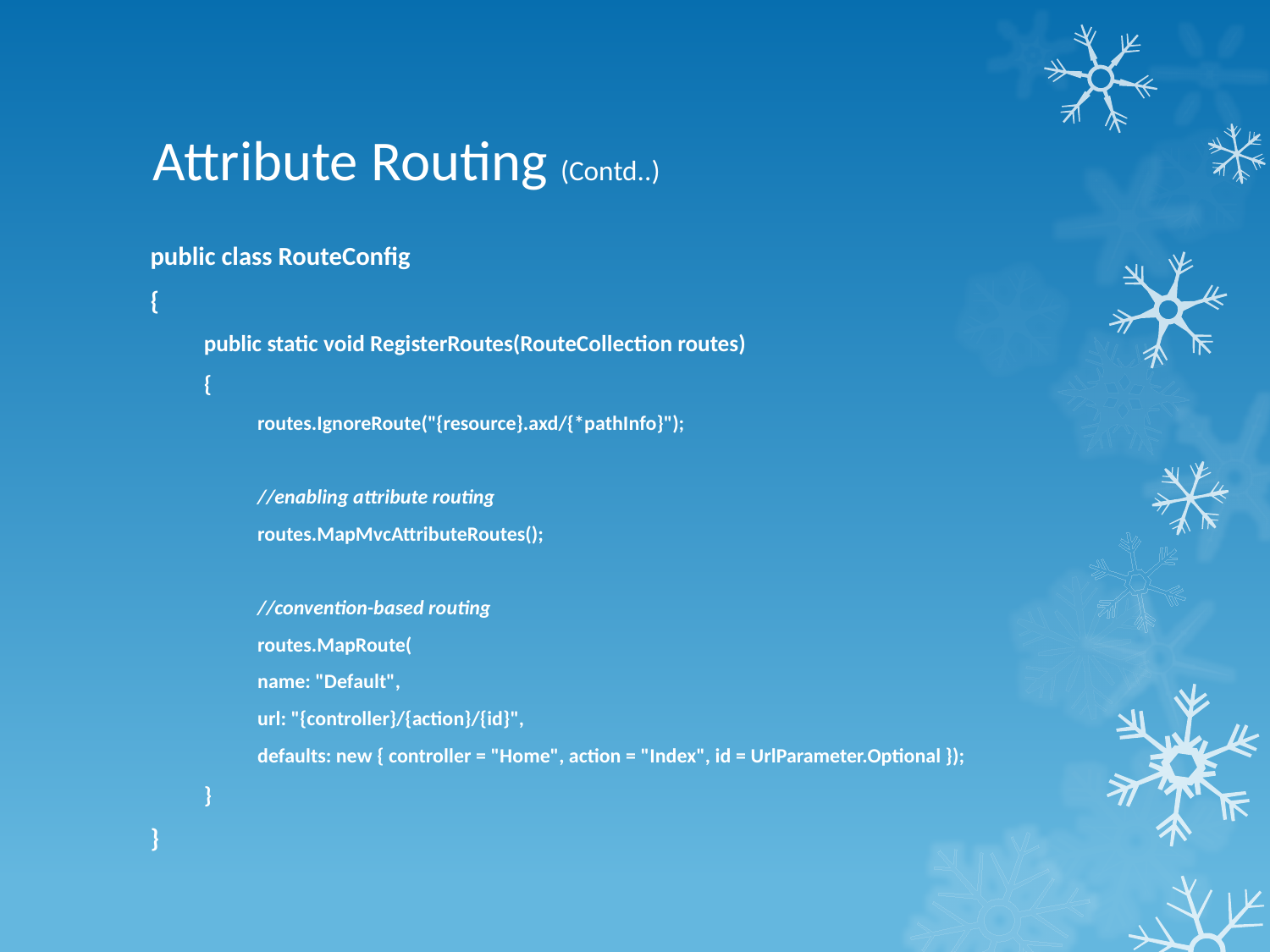

# Attribute Routing (Contd..)
public class RouteConfig
{
public static void RegisterRoutes(RouteCollection routes)
{
routes.IgnoreRoute("{resource}.axd/{*pathInfo}");

//enabling attribute routing
routes.MapMvcAttributeRoutes();

//convention-based routing
routes.MapRoute(
name: "Default",
url: "{controller}/{action}/{id}",
defaults: new { controller = "Home", action = "Index", id = UrlParameter.Optional });
}
}